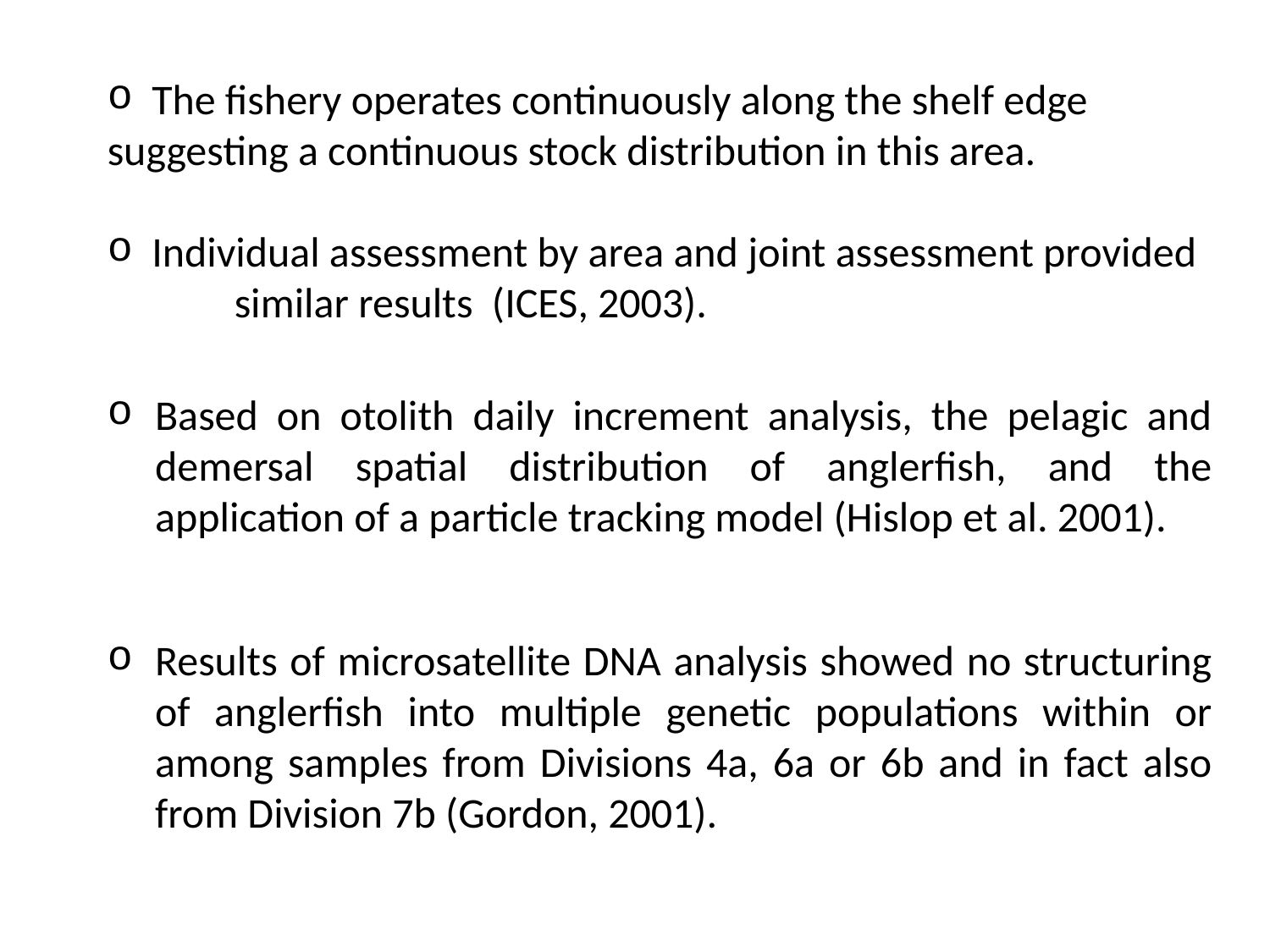

The fishery operates continuously along the shelf edge 	suggesting a continuous stock distribution in this area.

  Individual assessment by area and joint assessment provided 	similar results  (ICES, 2003).

Based on otolith daily increment analysis, the pelagic and demersal spatial distribution of anglerfish, and the application of a particle tracking model (Hislop et al. 2001).

Results of microsatellite DNA analysis showed no structuring of anglerfish into multiple genetic populations within or among samples from Divisions 4a, 6a or 6b and in fact also from Division 7b (Gordon, 2001).